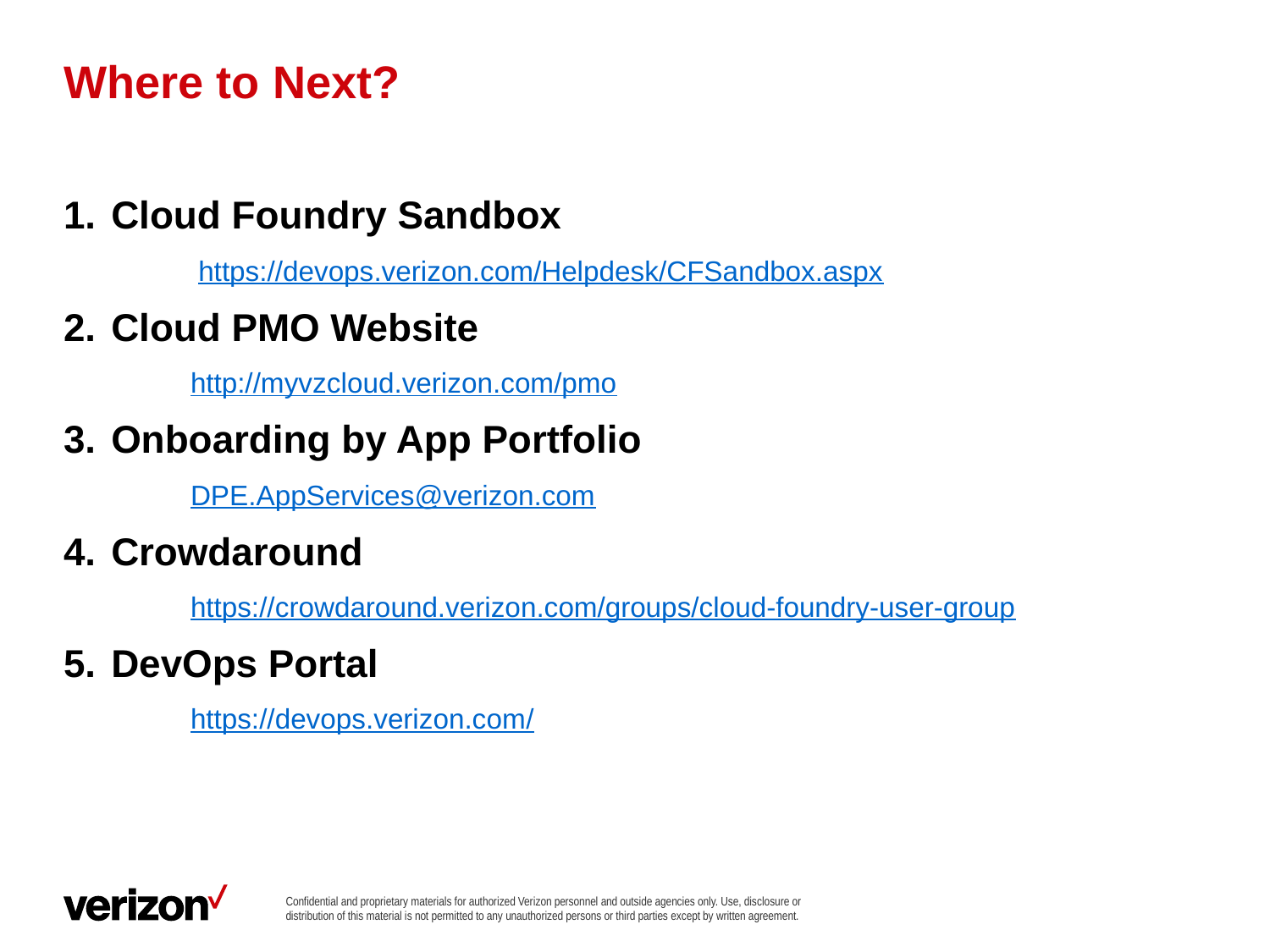

# Where to Next?
Cloud Foundry Sandbox
	 https://devops.verizon.com/Helpdesk/CFSandbox.aspx
Cloud PMO Website
	http://myvzcloud.verizon.com/pmo
Onboarding by App Portfolio
	DPE.AppServices@verizon.com
Crowdaround
	https://crowdaround.verizon.com/groups/cloud-foundry-user-group
DevOps Portal
	https://devops.verizon.com/